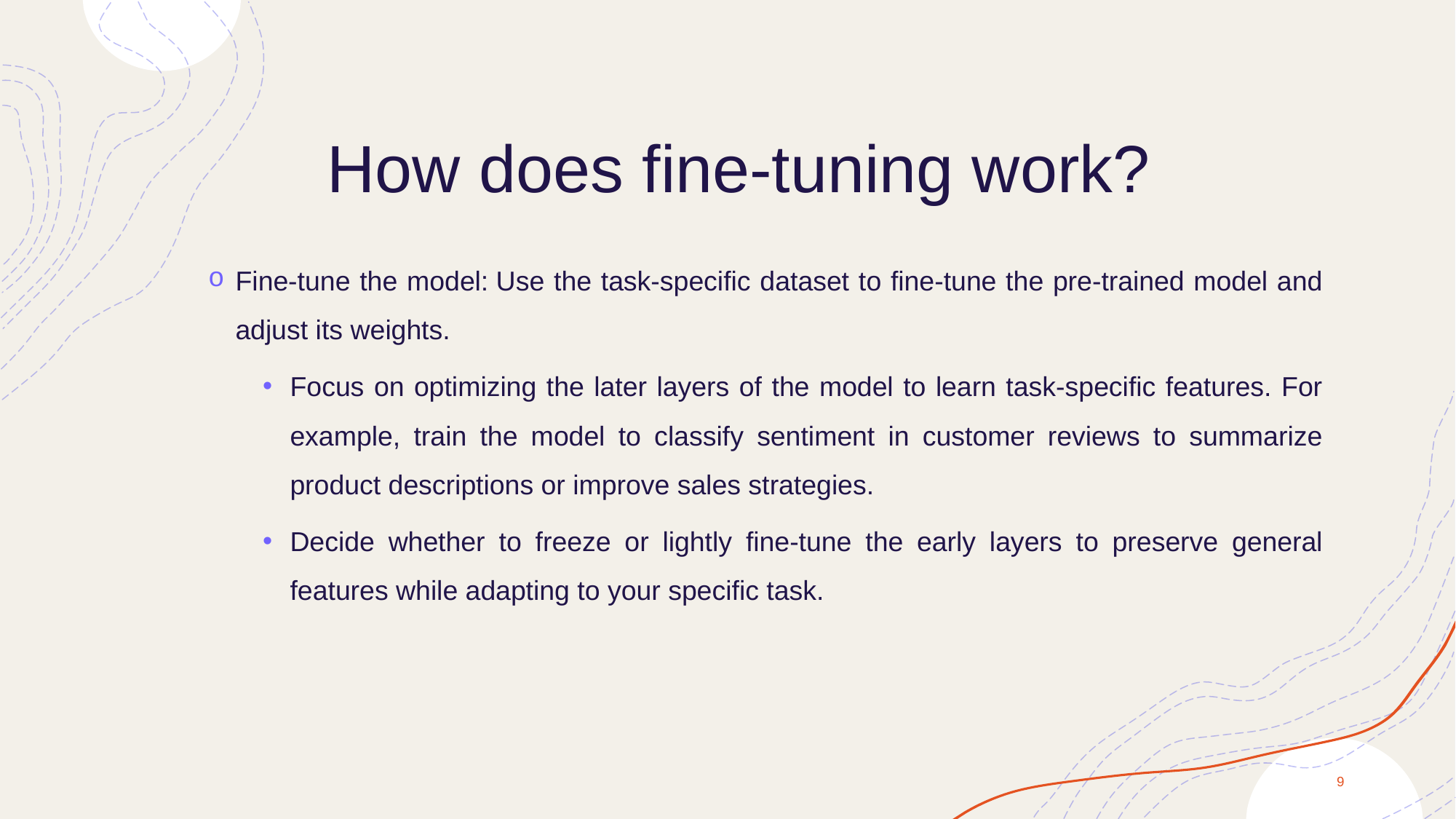

# How does fine-tuning work?

Fine-tune the model: Use the task-specific dataset to fine-tune the pre-trained model and adjust its weights.
Focus on optimizing the later layers of the model to learn task-specific features. For example, train the model to classify sentiment in customer reviews to summarize product descriptions or improve sales strategies.
Decide whether to freeze or lightly fine-tune the early layers to preserve general features while adapting to your specific task.

9